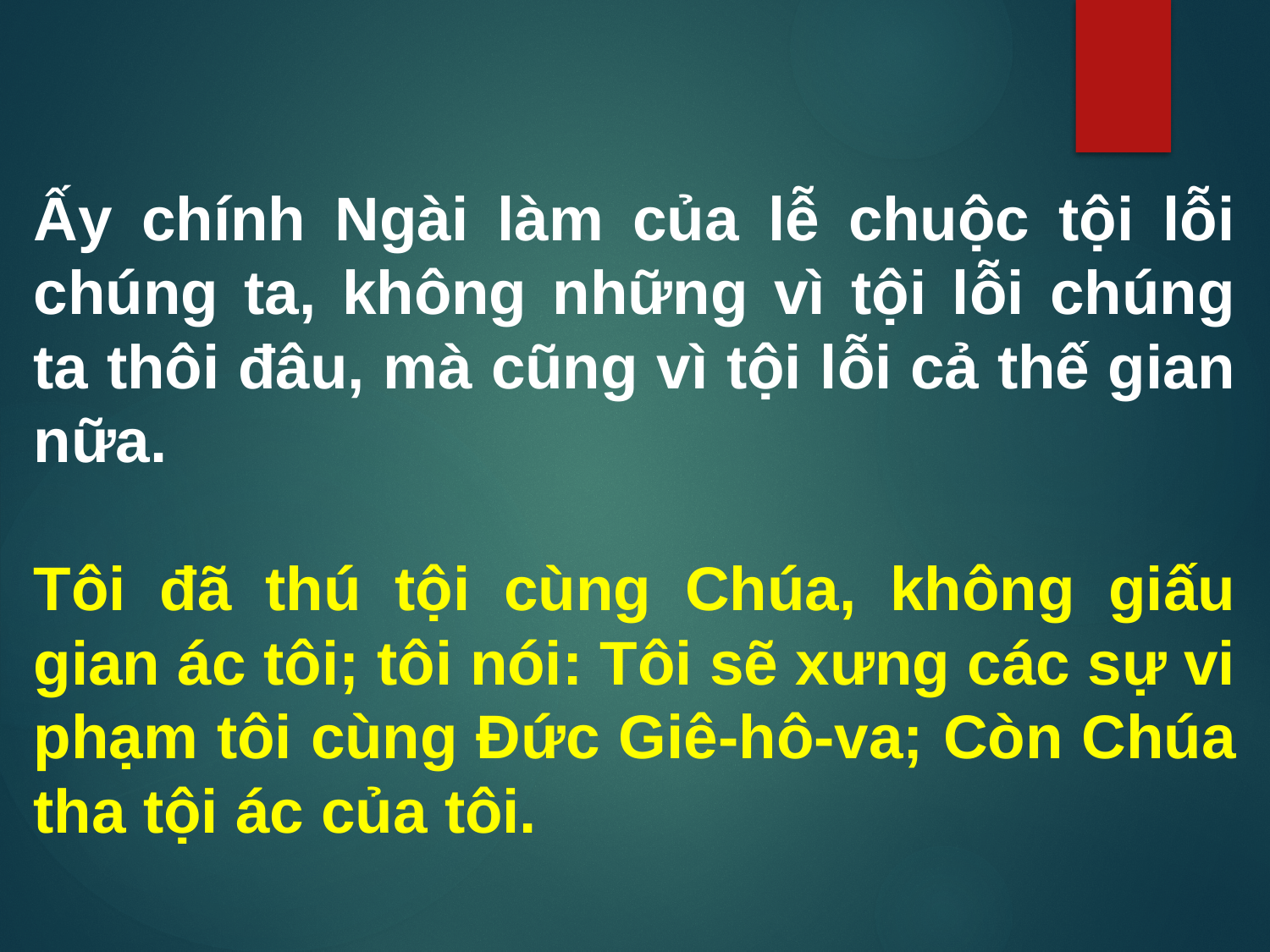

Ấy chính Ngài làm của lễ chuộc tội lỗi chúng ta, không những vì tội lỗi chúng ta thôi đâu, mà cũng vì tội lỗi cả thế gian nữa.

Tôi đã thú tội cùng Chúa, không giấu gian ác tôi; tôi nói: Tôi sẽ xưng các sự vi phạm tôi cùng Đức Giê-hô-va; Còn Chúa tha tội ác của tôi.